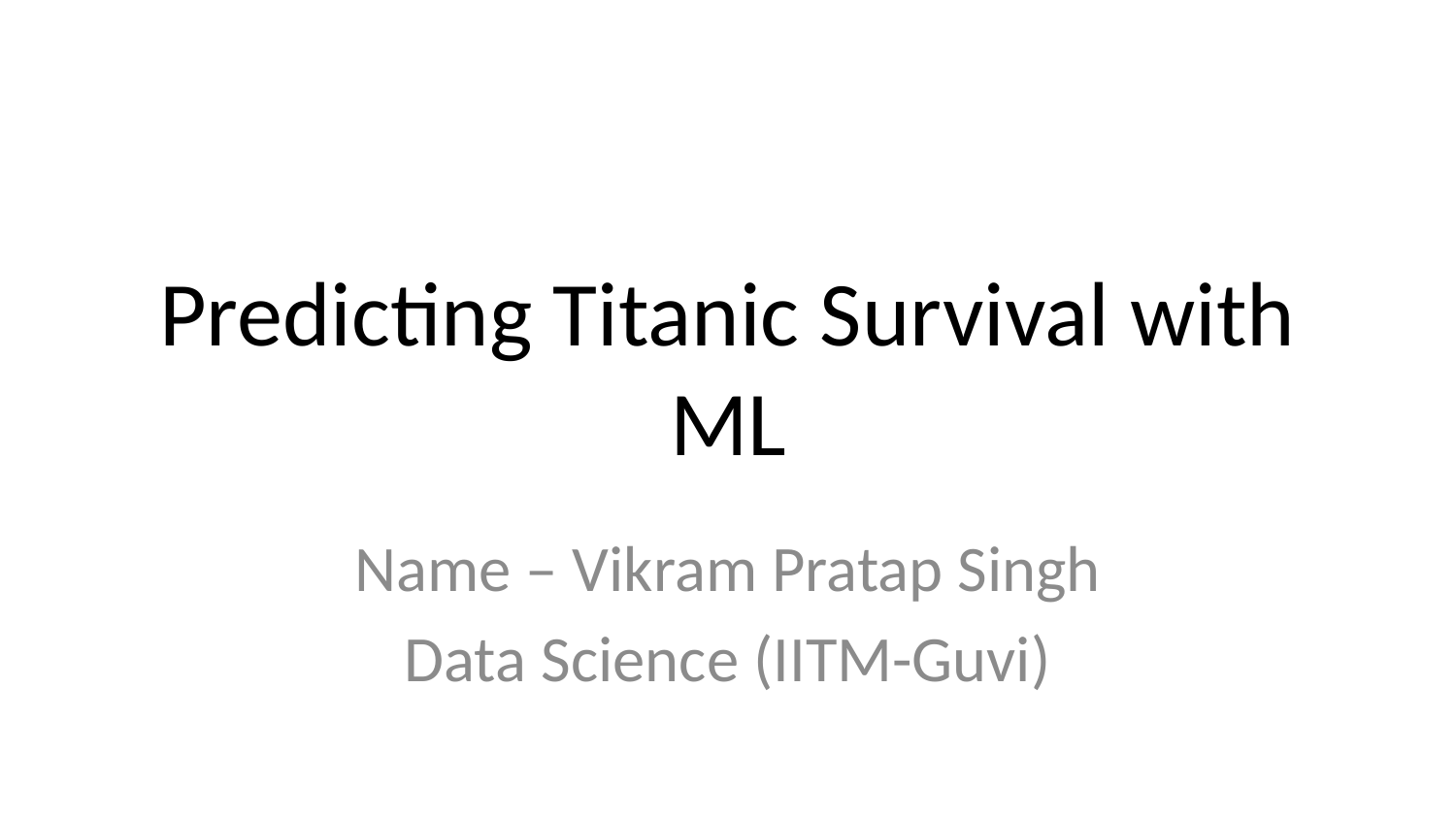

# Predicting Titanic Survival with ML
Name – Vikram Pratap Singh
Data Science (IITM-Guvi)